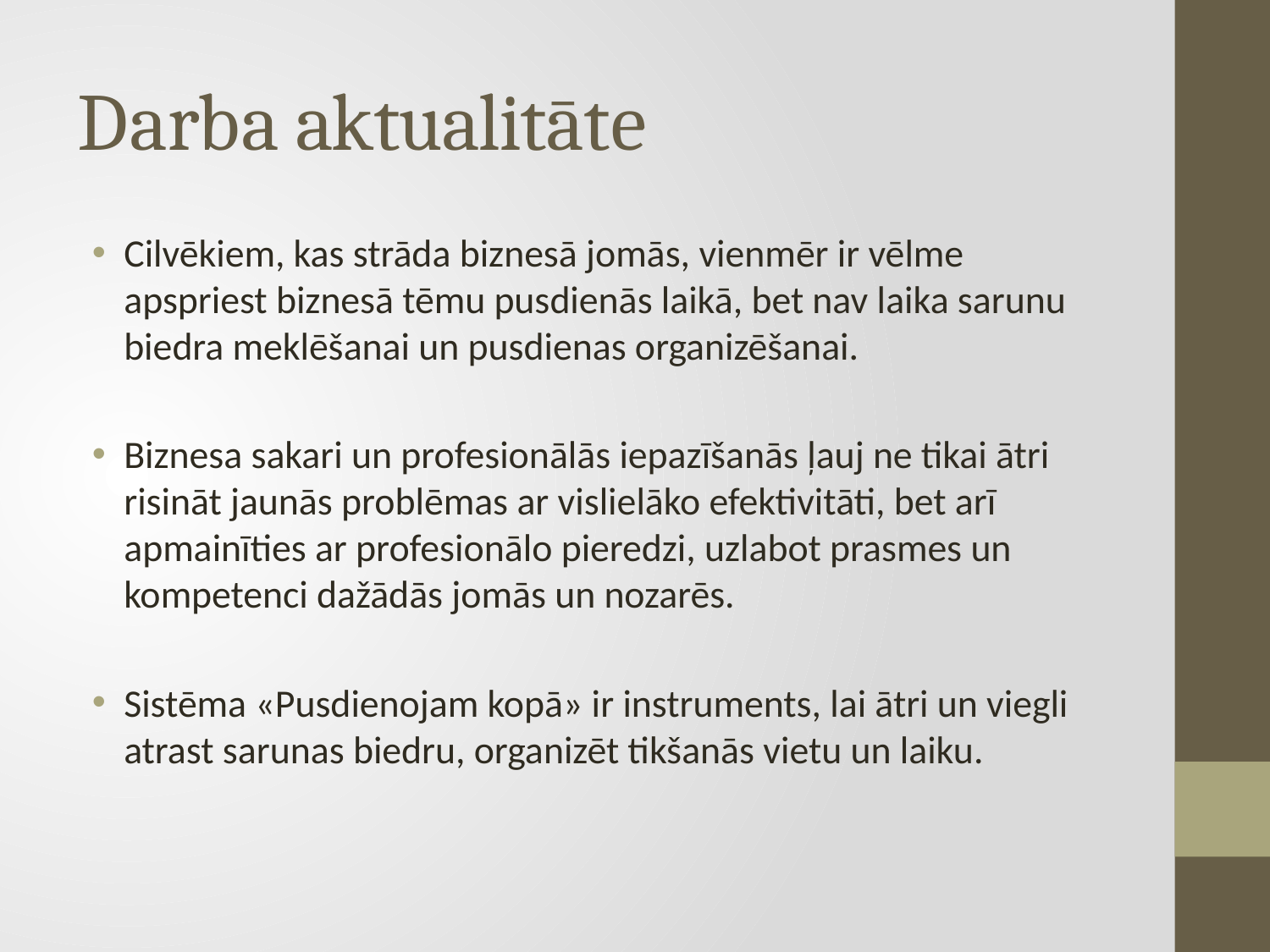

# Darba aktualitāte
Cilvēkiem, kas strāda biznesā jomās, vienmēr ir vēlme apspriest biznesā tēmu pusdienās laikā, bet nav laika sarunu biedra meklēšanai un pusdienas organizēšanai.

Biznesa sakari un profesionālās iepazīšanās ļauj ne tikai ātri risināt jaunās problēmas ar vislielāko efektivitāti, bet arī apmainīties ar profesionālo pieredzi, uzlabot prasmes un kompetenci dažādās jomās un nozarēs.

Sistēma «Pusdienojam kopā» ir instruments, lai ātri un viegli atrast sarunas biedru, organizēt tikšanās vietu un laiku.